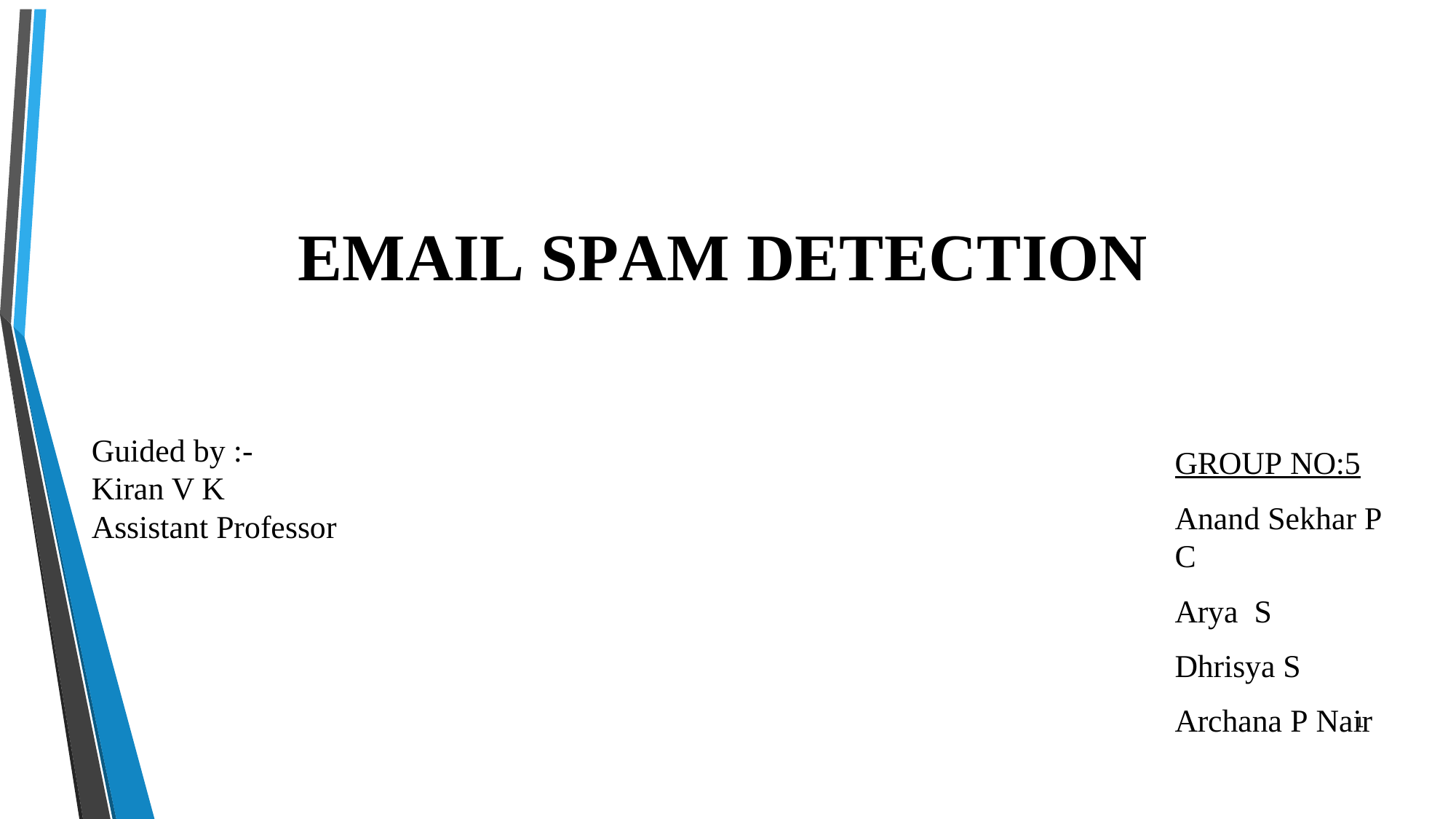

EMAIL SPAM DETECTION
Guided by :-
Kiran V K
Assistant Professor
GROUP NO:5
Anand Sekhar P C
Arya S  Dhrisya S  Archana P Nair
1